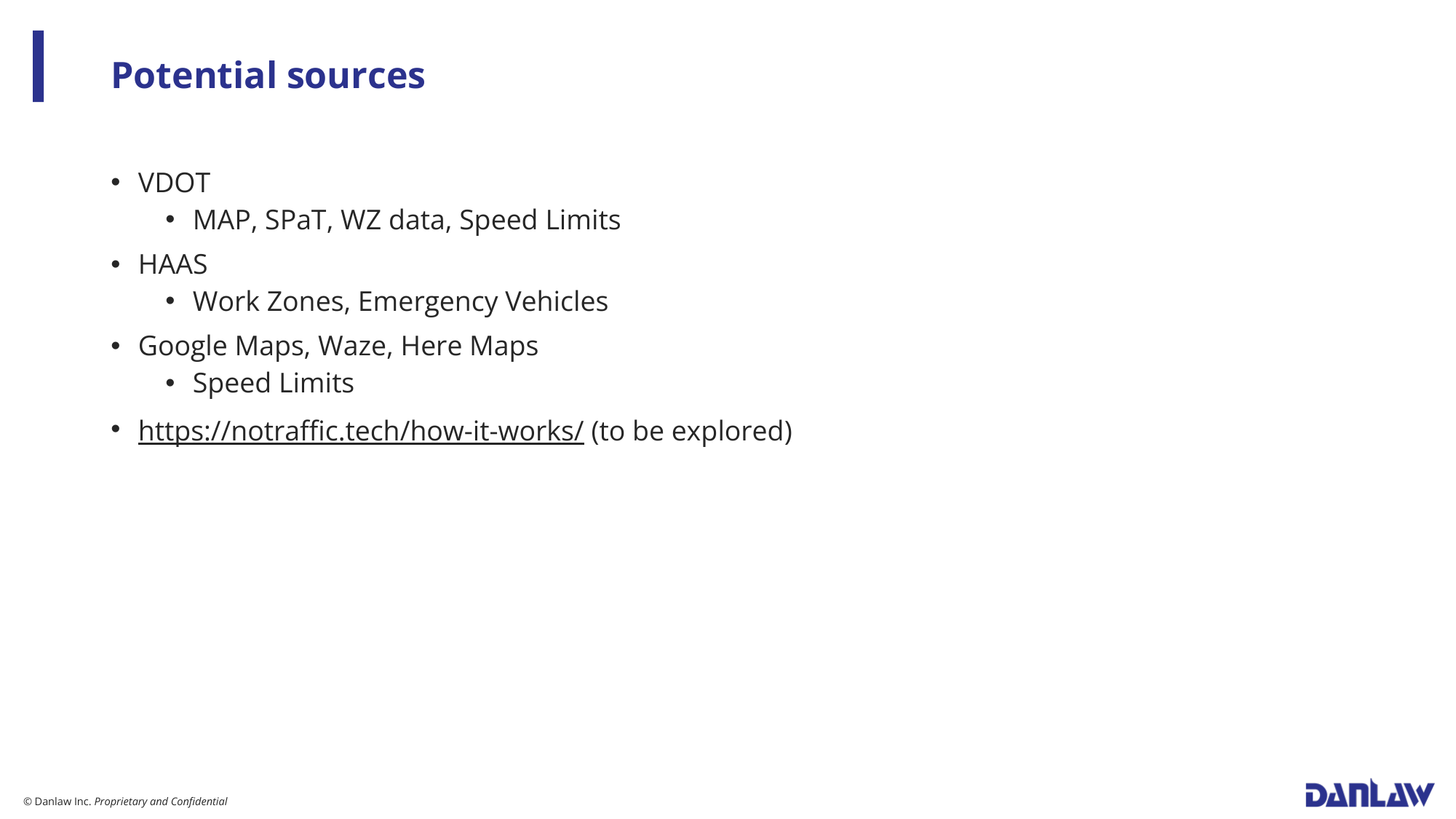

# Potential sources
VDOT
MAP, SPaT, WZ data, Speed Limits
HAAS
Work Zones, Emergency Vehicles
Google Maps, Waze, Here Maps
Speed Limits
https://notraffic.tech/how-it-works/ (to be explored)